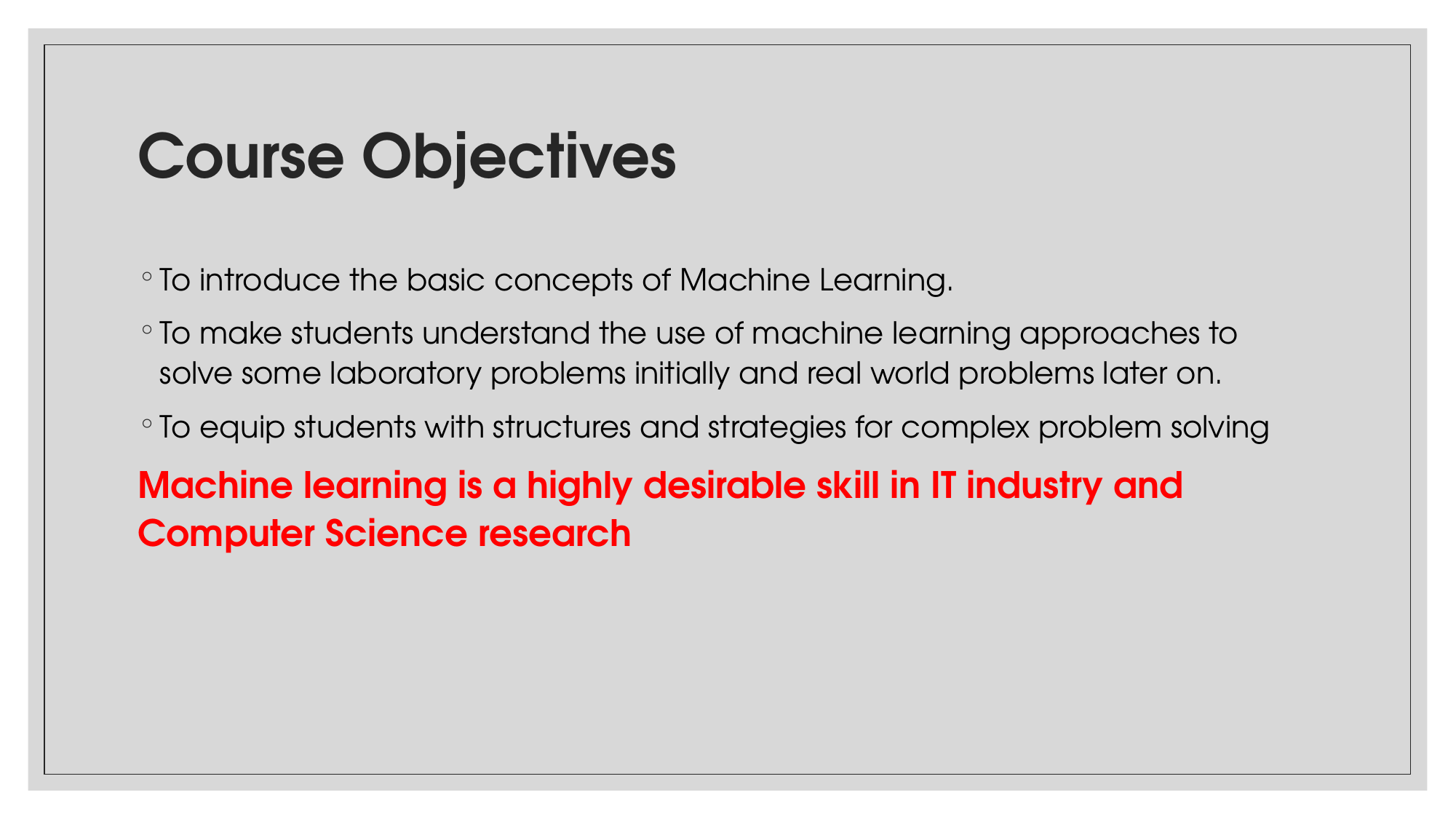

# Course Objectives
To introduce the basic concepts of Machine Learning.
To make students understand the use of machine learning approaches to solve some laboratory problems initially and real world problems later on.
To equip students with structures and strategies for complex problem solving
Machine learning is a highly desirable skill in IT industry and Computer Science research